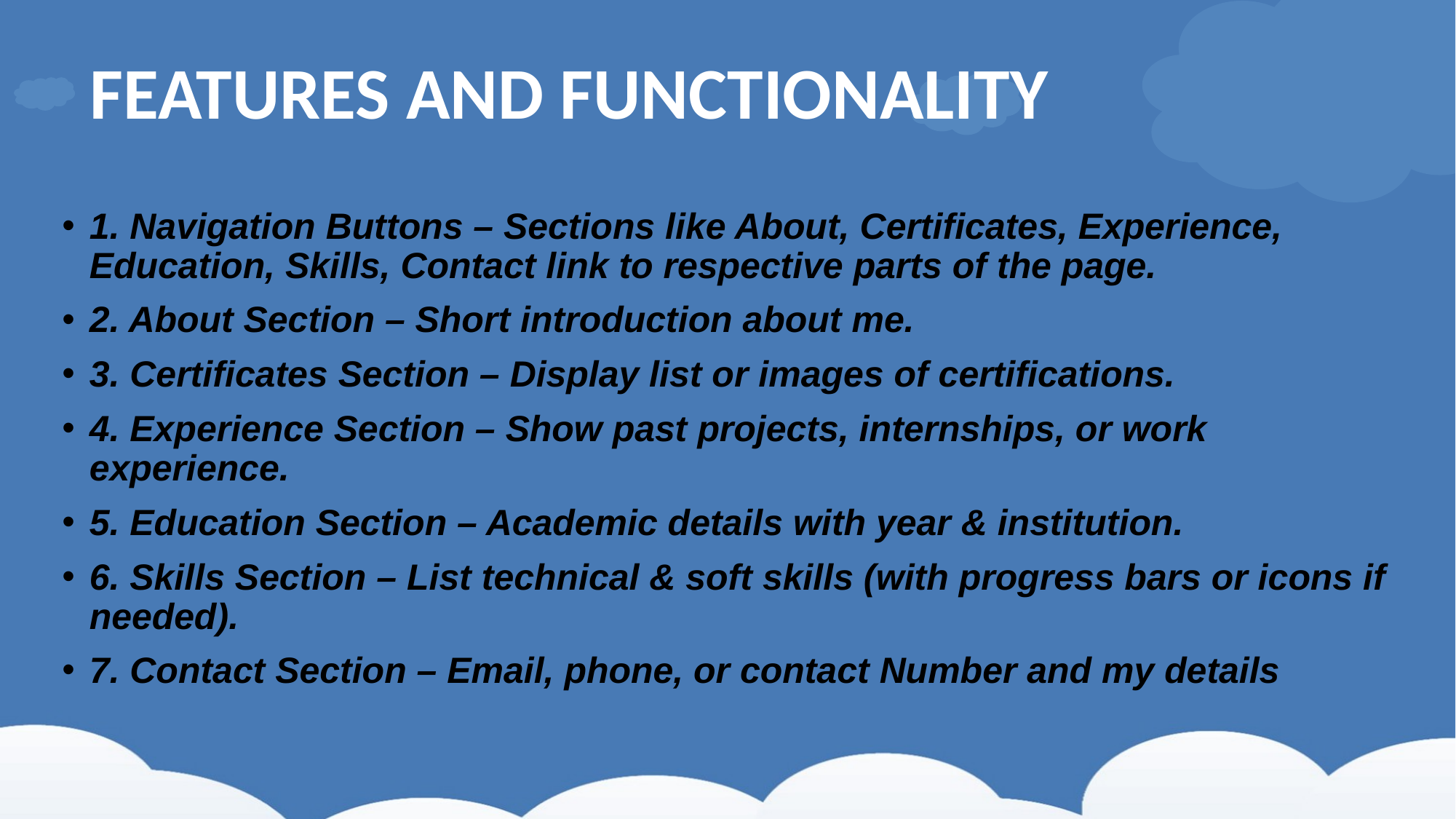

FEATURES AND FUNCTIONALITY
1. Navigation Buttons – Sections like About, Certificates, Experience, Education, Skills, Contact link to respective parts of the page.
2. About Section – Short introduction about me.
3. Certificates Section – Display list or images of certifications.
4. Experience Section – Show past projects, internships, or work experience.
5. Education Section – Academic details with year & institution.
6. Skills Section – List technical & soft skills (with progress bars or icons if needed).
7. Contact Section – Email, phone, or contact Number and my details